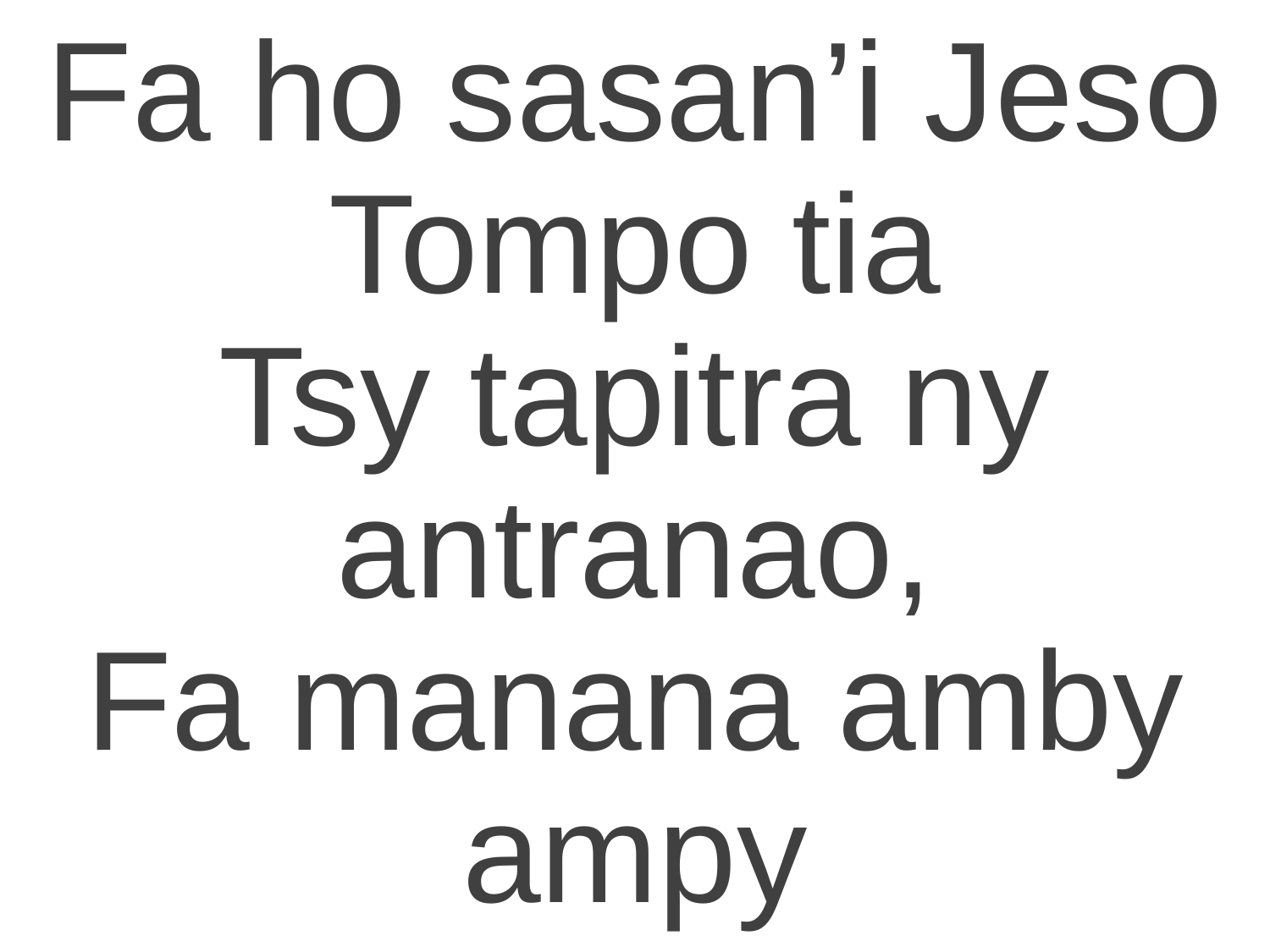

Fa ho sasan’i Jeso Tompo tia
Tsy tapitra ny antranao,
Fa manana amby ampy